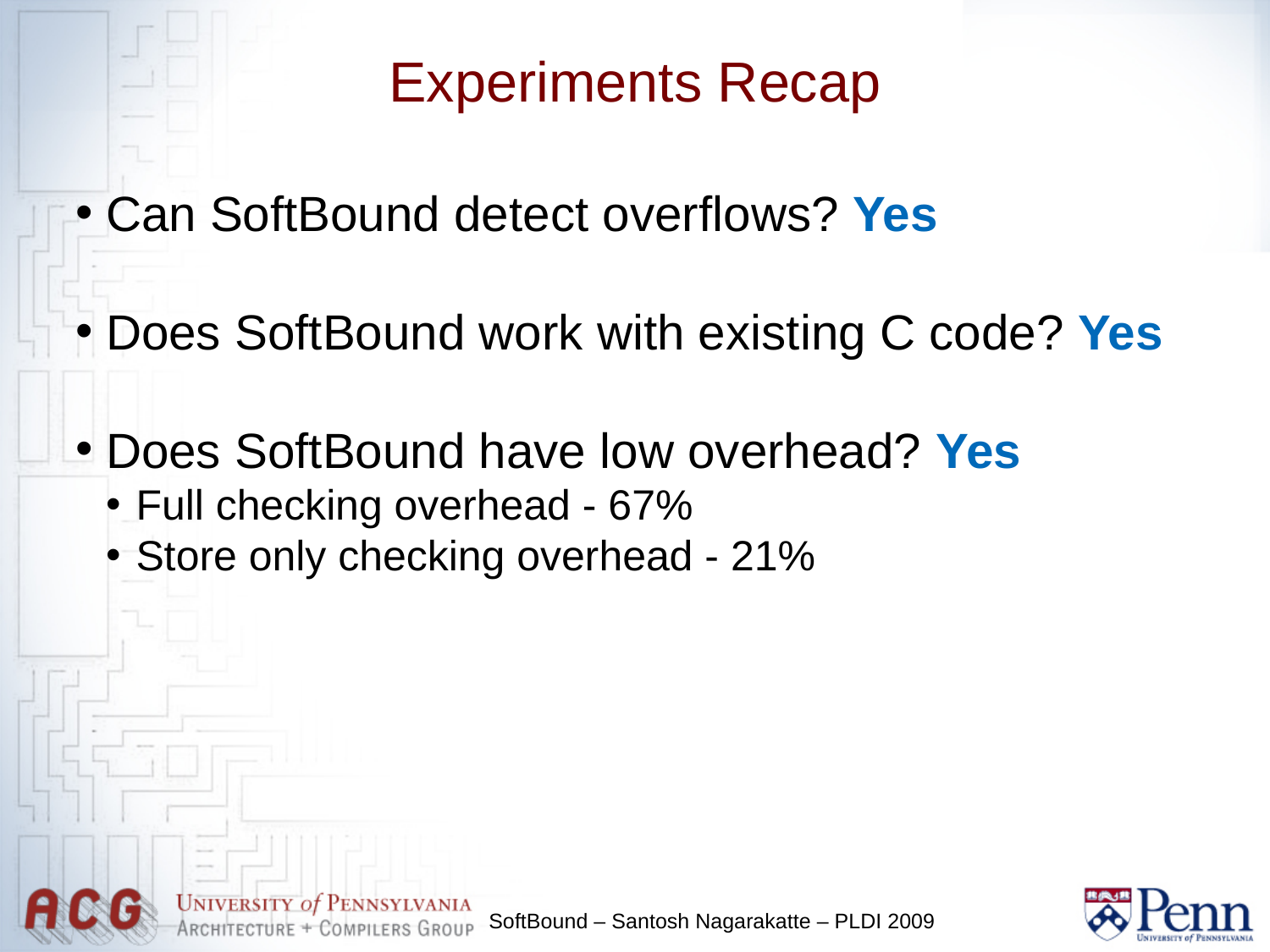

Experiments Recap

Can SoftBound detect overflows? Yes

Does SoftBound work with existing C code? Yes

Does SoftBound have low overhead? Yes
Full checking overhead - 67%
Store only checking overhead - 21%
SoftBound – Santosh Nagarakatte – PLDI 2009